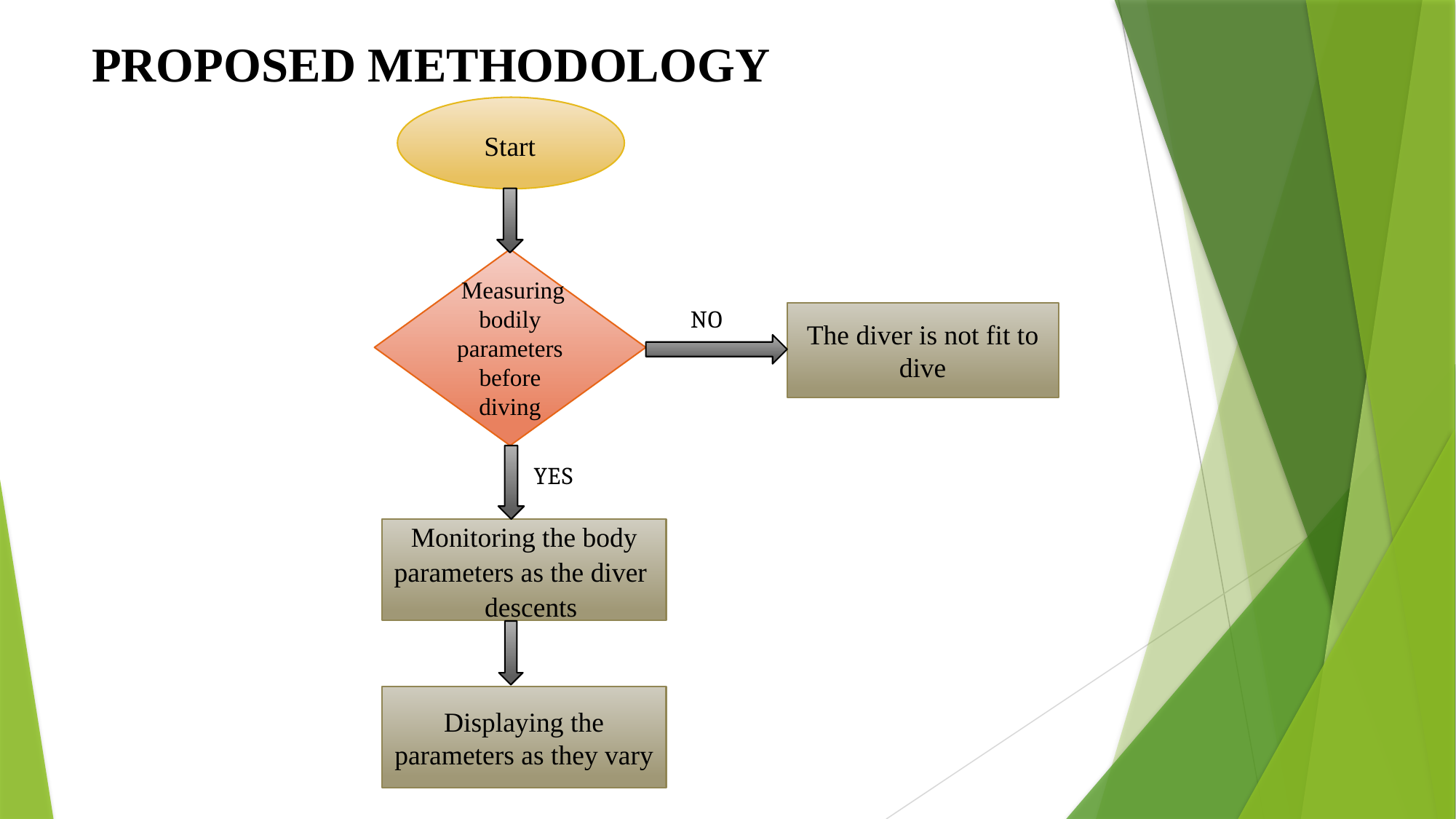

# PROPOSED METHODOLOGY

Start

 Measuring bodily parameters before diving
NO
The diver is not fit to dive

YES
Monitoring the body parameters as the diver    descents

Displaying the parameters as they vary